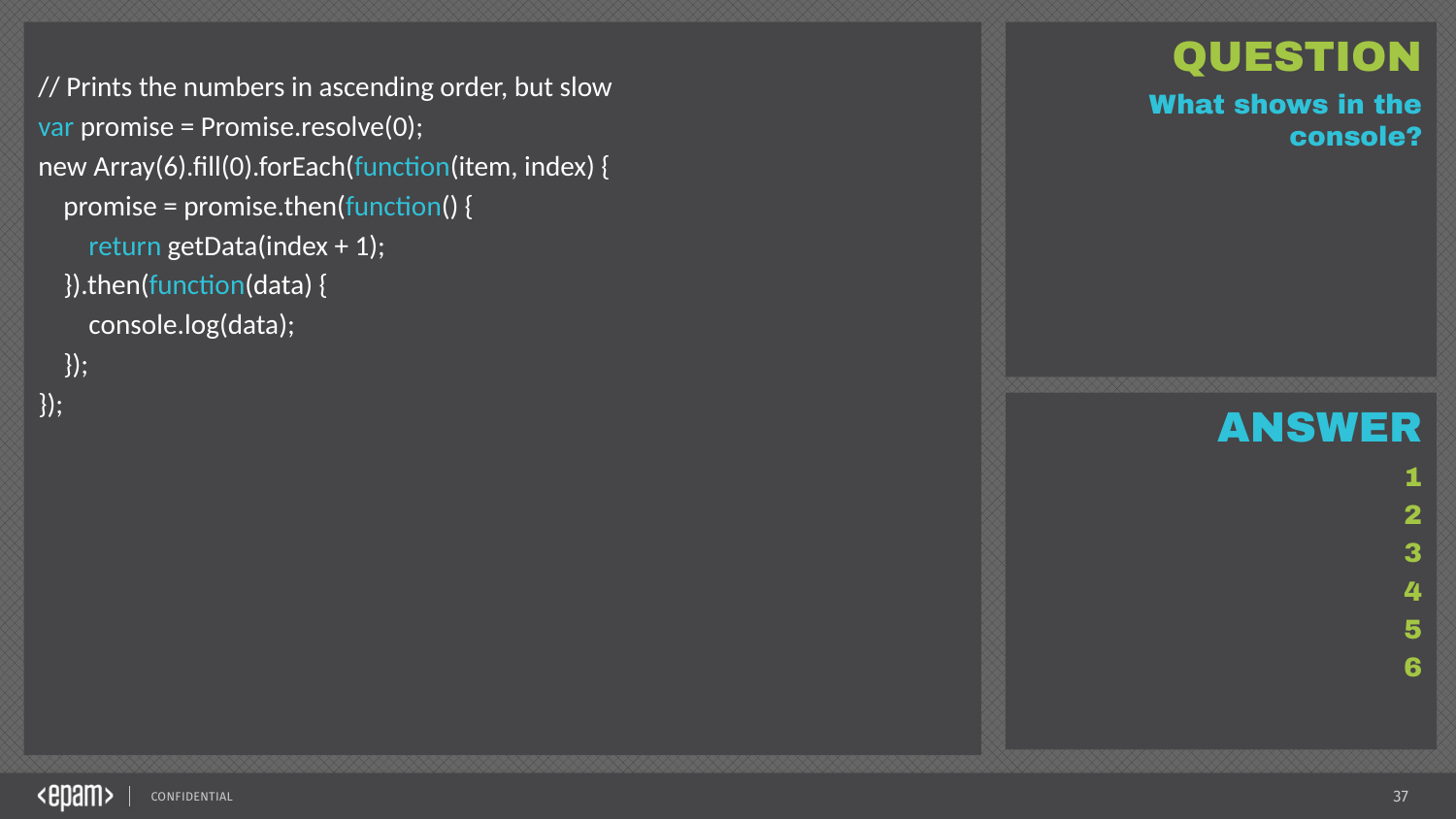

// Prints the numbers in ascending order, but slow
var promise = Promise.resolve(0);
new Array(6).fill(0).forEach(function(item, index) {
    promise = promise.then(function() {
        return getData(index + 1);
    }).then(function(data) {
        console.log(data);
    });
});
What shows in the console?

1
2
3
4
5
6